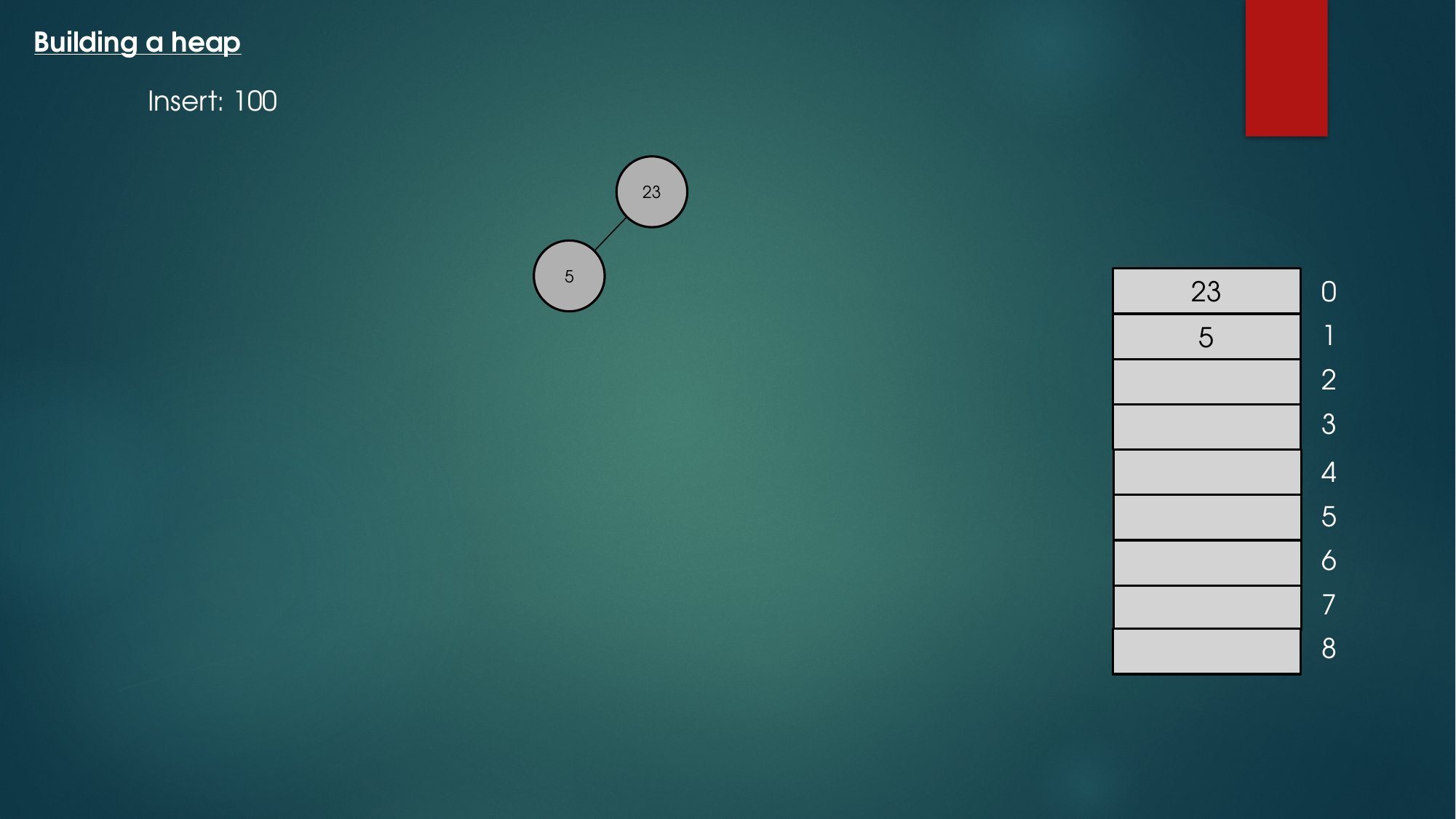

Building a heap
Insert: 100
23
5
23
0
1
5
2

3

4
5

6

7

8